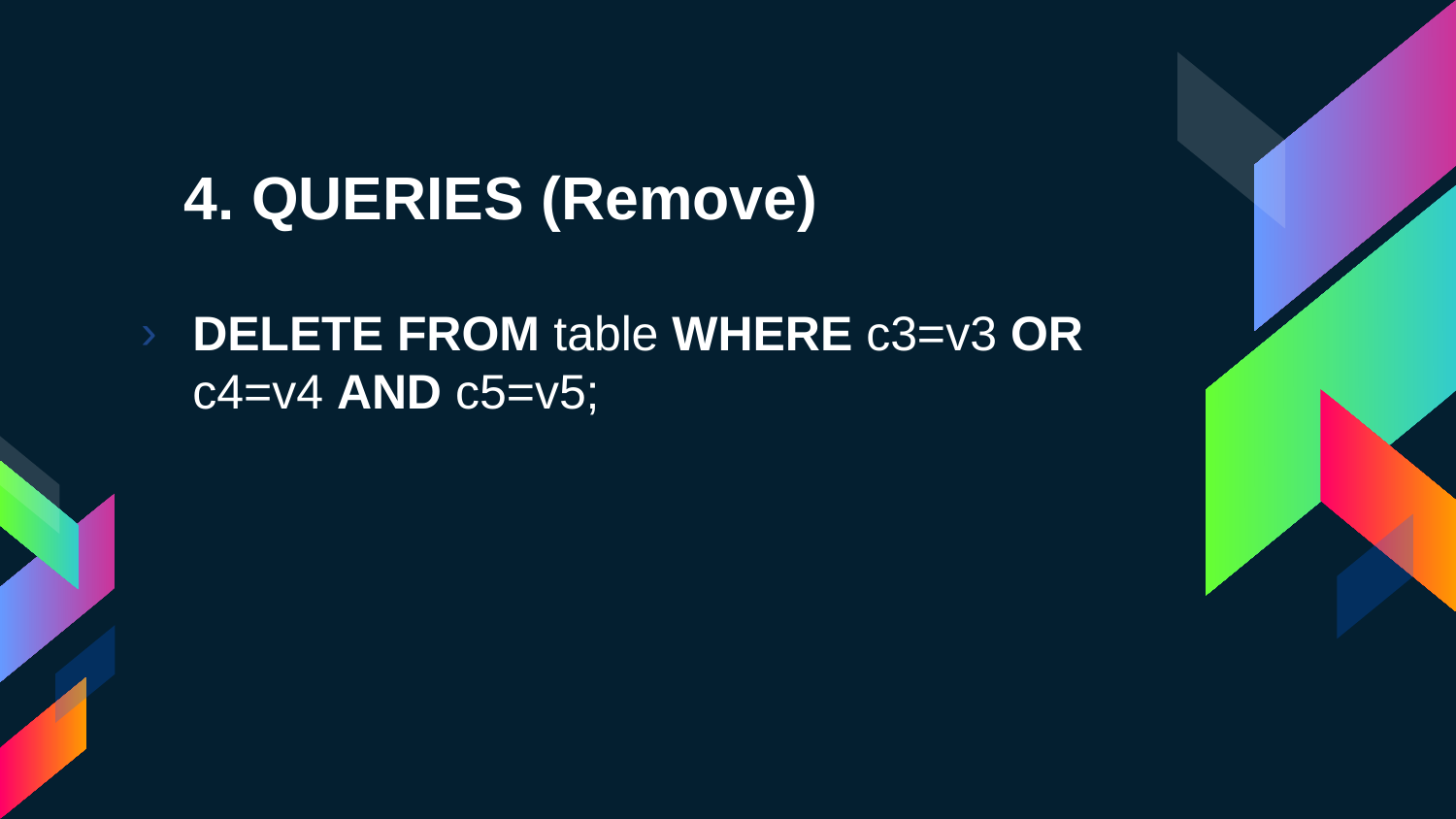

# 4. QUERIES (Remove)
DELETE FROM table WHERE c3=v3 OR c4=v4 AND c5=v5;